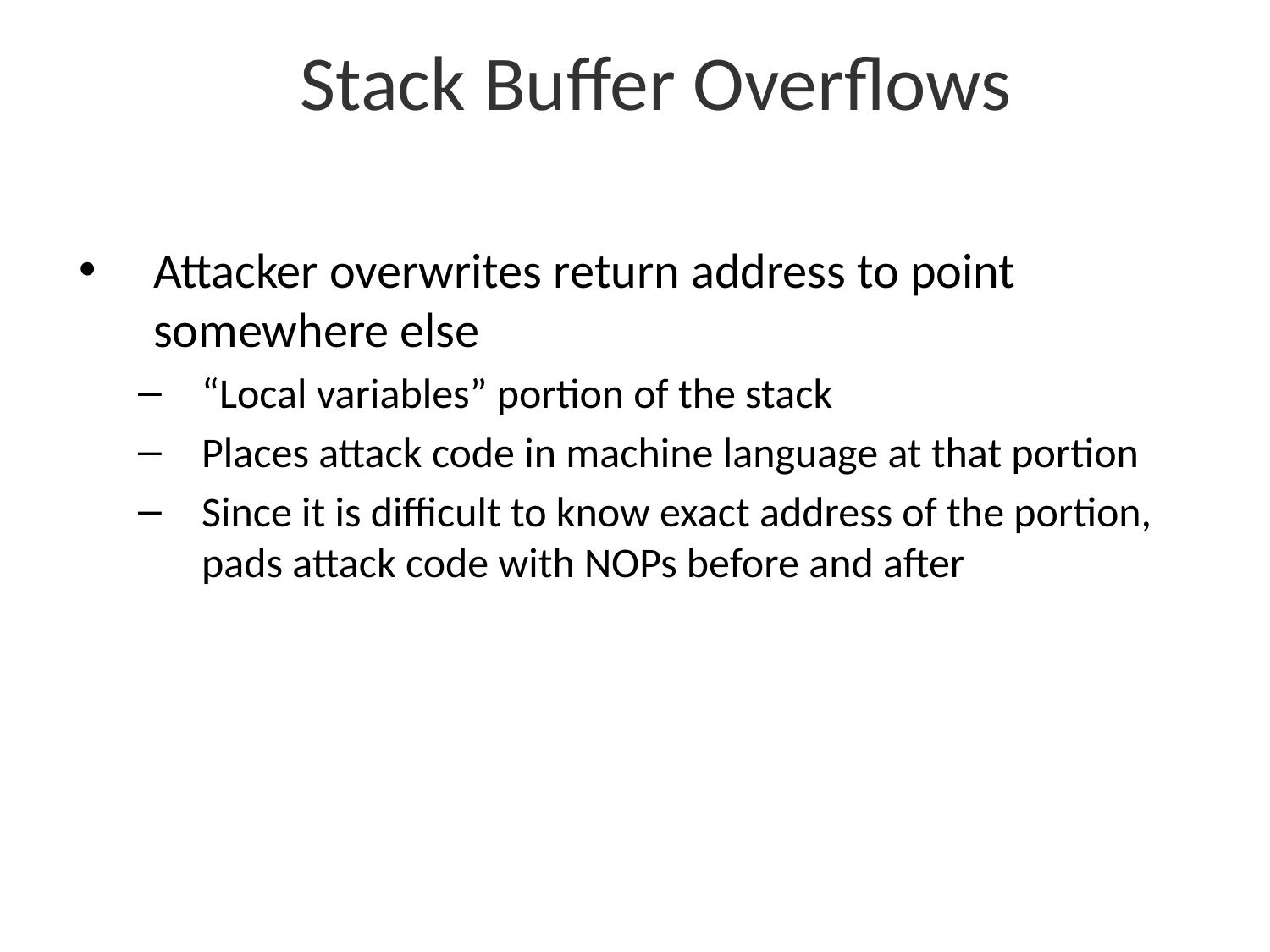

# Stack Buffer Overflows
Attacker overwrites return address to point somewhere else
“Local variables” portion of the stack
Places attack code in machine language at that portion
Since it is difficult to know exact address of the portion, pads attack code with NOPs before and after